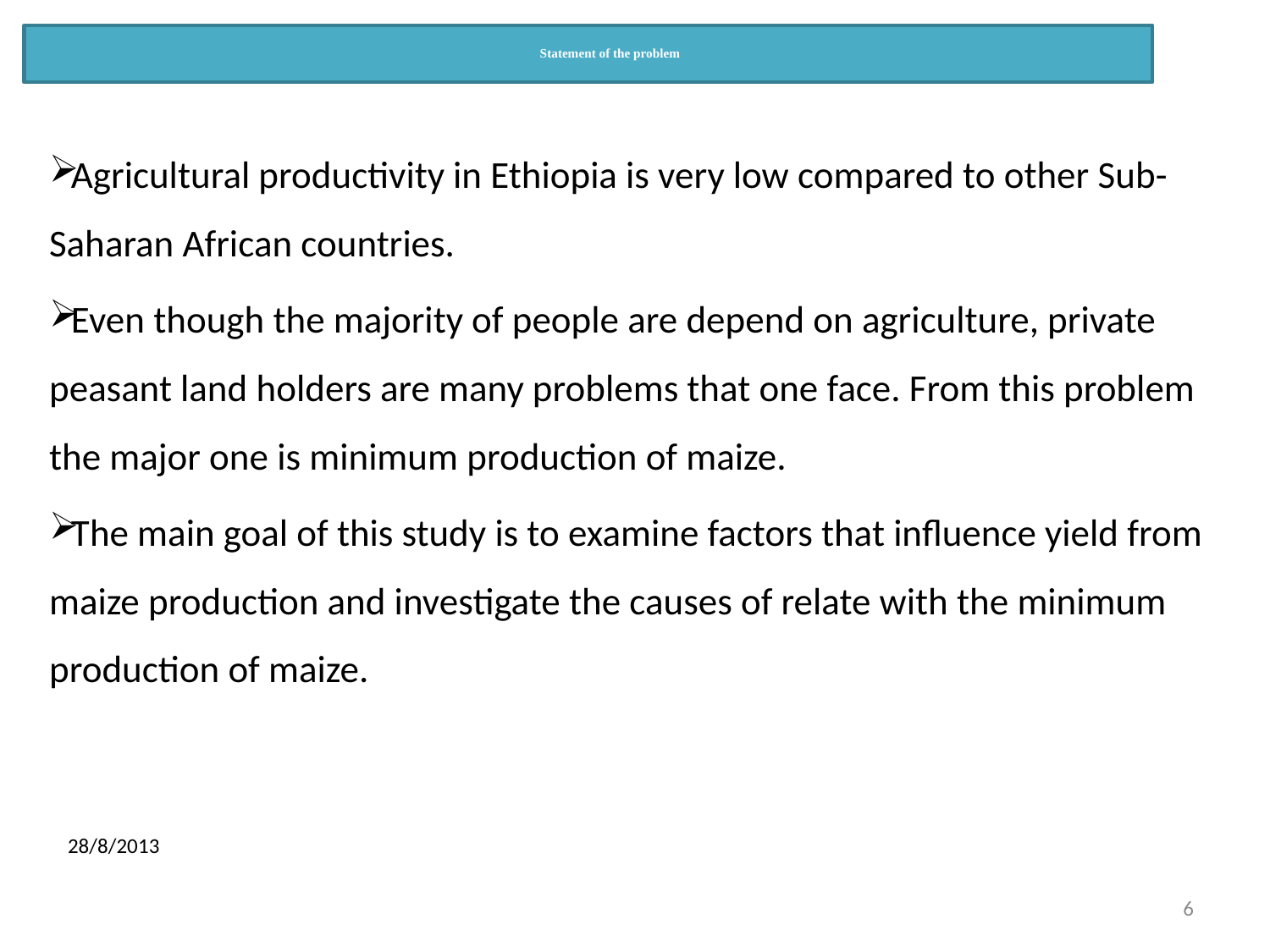

# Statement of the problem
Agricultural productivity in Ethiopia is very low compared to other Sub-Saharan African countries.
Even though the majority of people are depend on agriculture, private peasant land holders are many problems that one face. From this problem the major one is minimum production of maize.
The main goal of this study is to examine factors that influence yield from maize production and investigate the causes of relate with the minimum production of maize.

28/8/2013
6